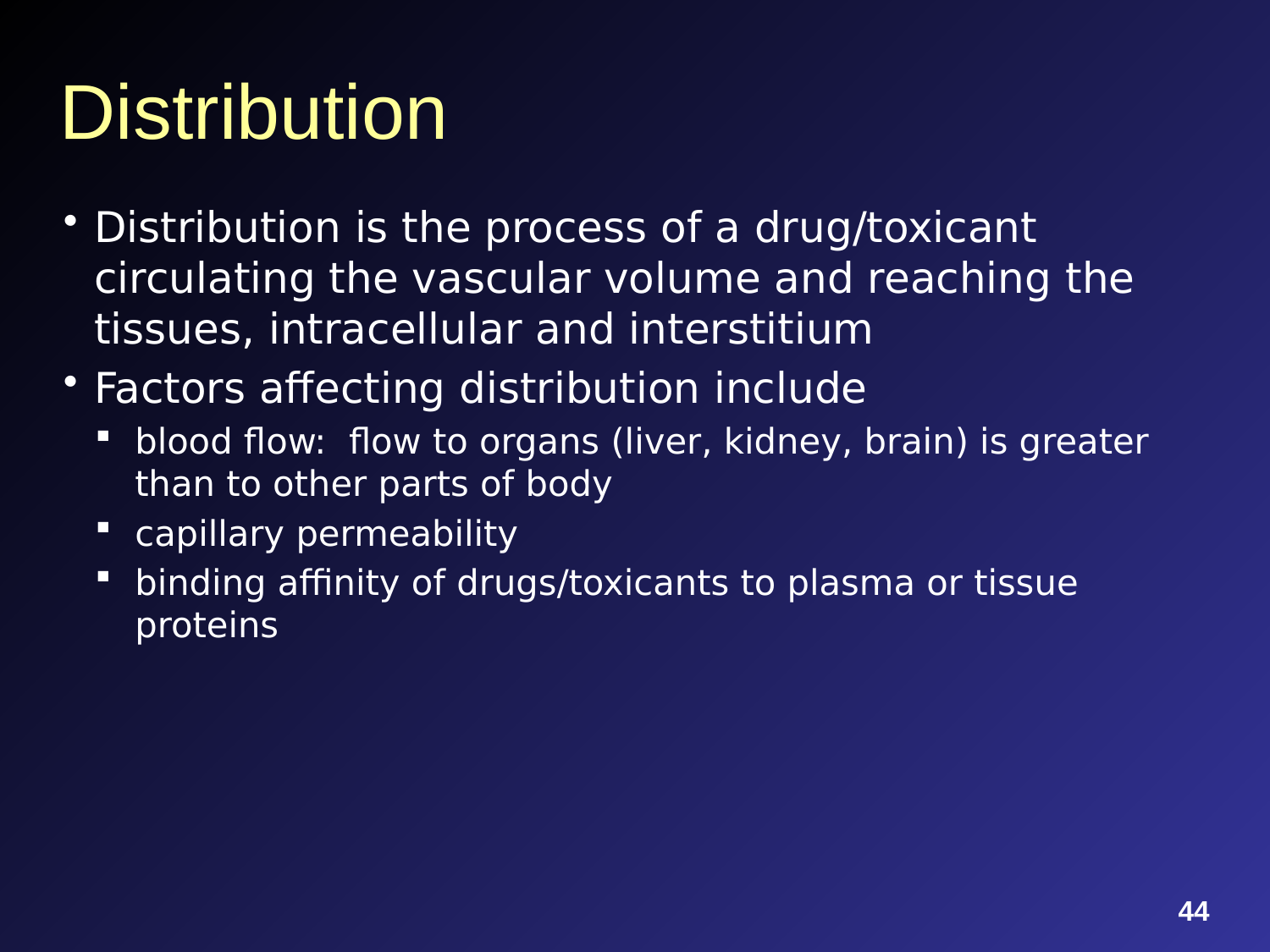

# Distribution
Distribution is the process of a drug/toxicant circulating the vascular volume and reaching the tissues, intracellular and interstitium
Factors affecting distribution include
blood flow:  flow to organs (liver, kidney, brain) is greater than to other parts of body
capillary permeability
binding affinity of drugs/toxicants to plasma or tissue proteins
44